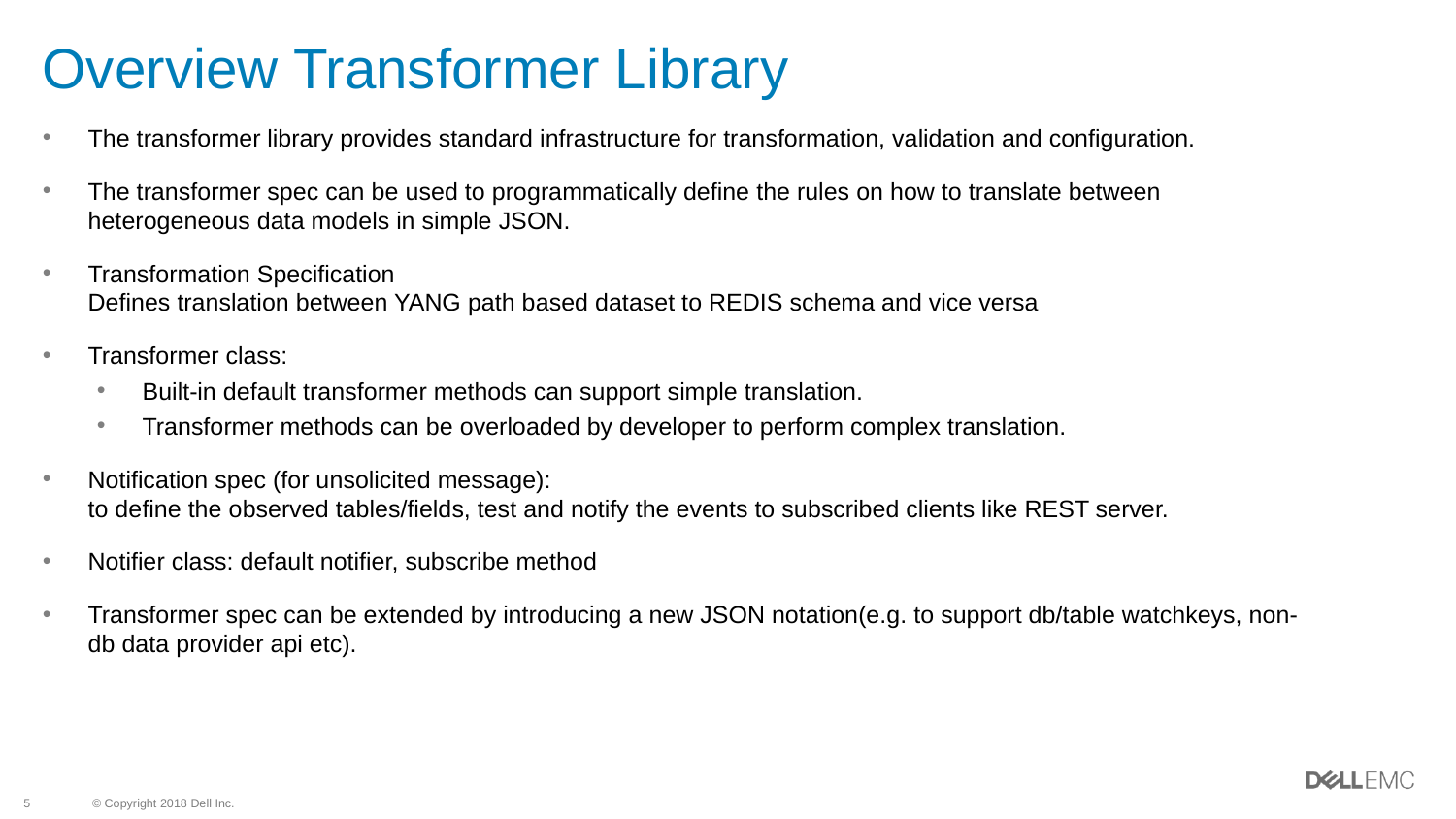

# Overview Transformer Library
The transformer library provides standard infrastructure for transformation, validation and configuration.
The transformer spec can be used to programmatically define the rules on how to translate between heterogeneous data models in simple JSON.
Transformation Specification
Defines translation between YANG path based dataset to REDIS schema and vice versa
Transformer class:
Built-in default transformer methods can support simple translation.
Transformer methods can be overloaded by developer to perform complex translation.
Notification spec (for unsolicited message):
to define the observed tables/fields, test and notify the events to subscribed clients like REST server.
Notifier class: default notifier, subscribe method
Transformer spec can be extended by introducing a new JSON notation(e.g. to support db/table watchkeys, non-db data provider api etc).